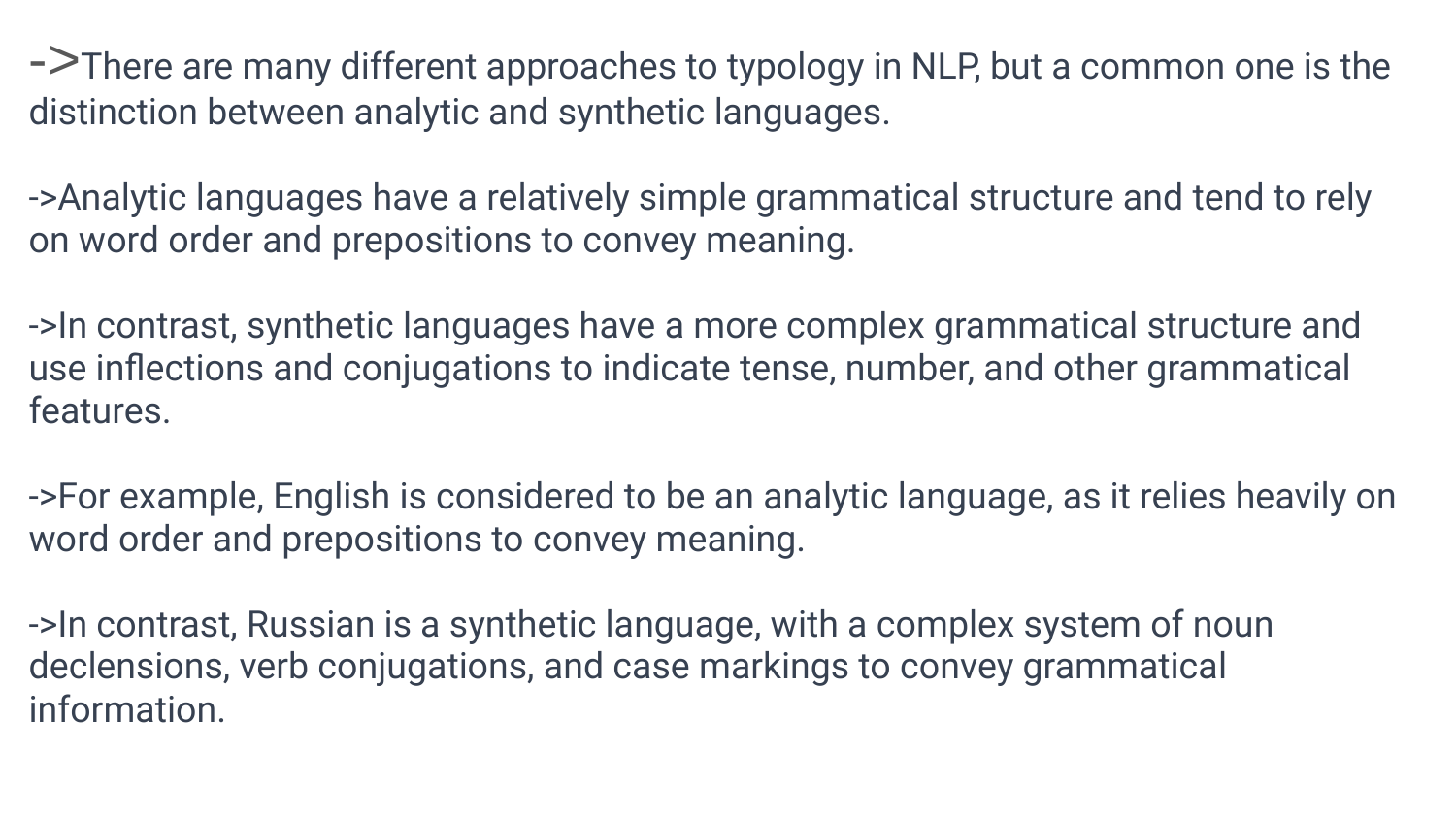

->There are many different approaches to typology in NLP, but a common one is the distinction between analytic and synthetic languages.

->Analytic languages have a relatively simple grammatical structure and tend to rely on word order and prepositions to convey meaning.

->In contrast, synthetic languages have a more complex grammatical structure and use inflections and conjugations to indicate tense, number, and other grammatical features.

->For example, English is considered to be an analytic language, as it relies heavily on word order and prepositions to convey meaning.

->In contrast, Russian is a synthetic language, with a complex system of noun declensions, verb conjugations, and case markings to convey grammatical information.